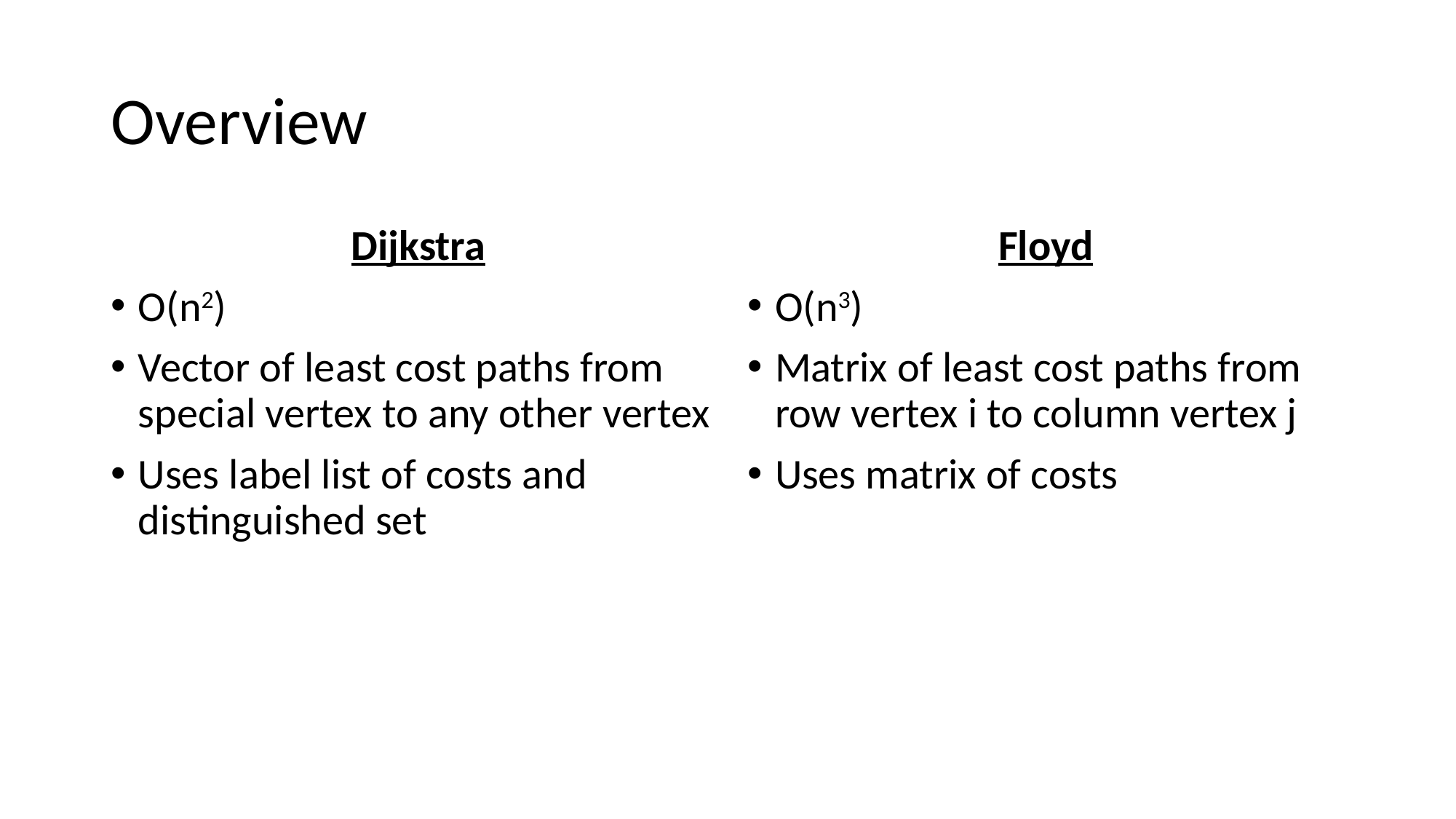

# Overview
Dijkstra
O(n2)
Vector of least cost paths from special vertex to any other vertex
Uses label list of costs and distinguished set
Floyd
O(n3)
Matrix of least cost paths from row vertex i to column vertex j
Uses matrix of costs